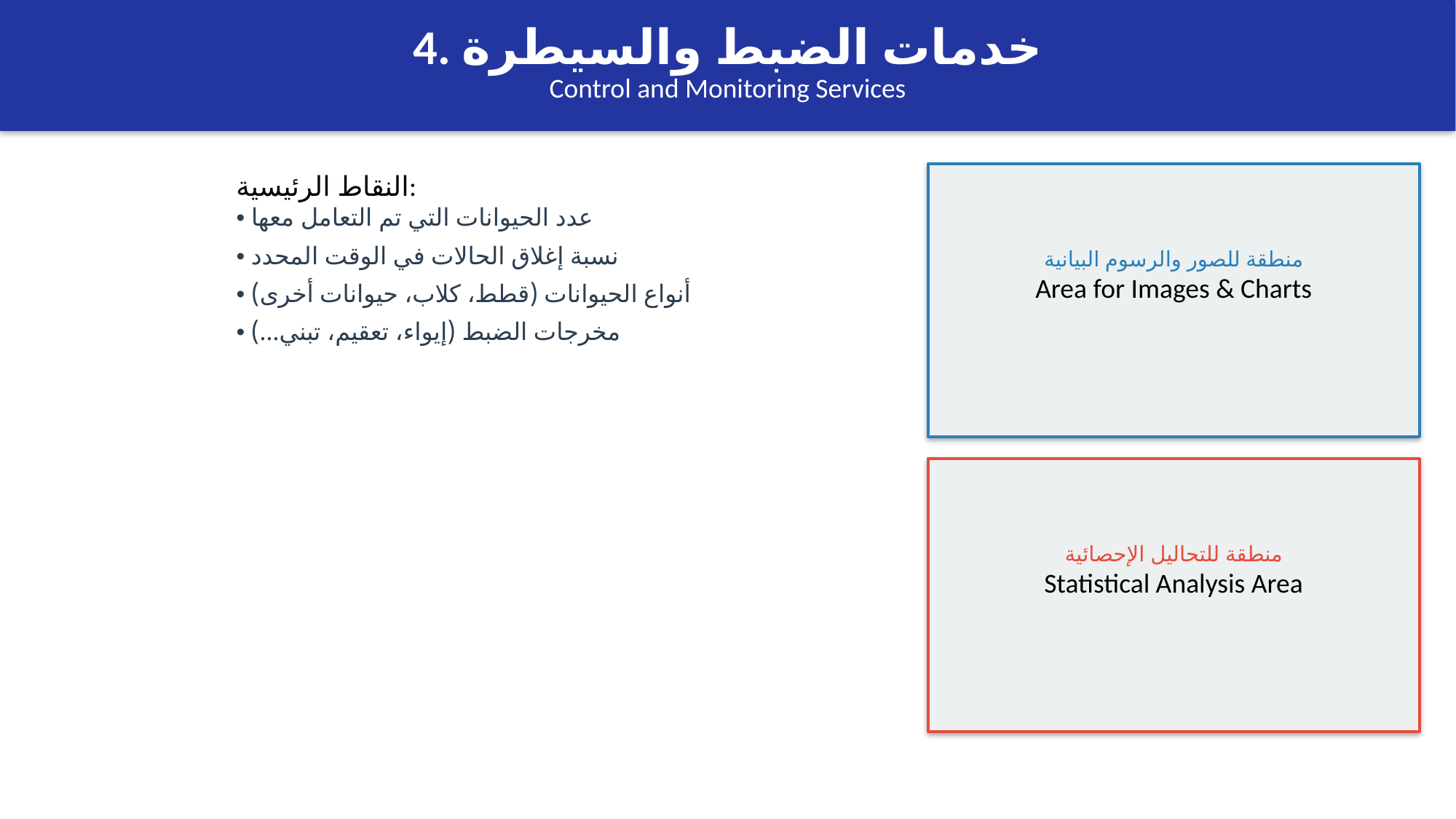

4. خدمات الضبط والسيطرة
Control and Monitoring Services
النقاط الرئيسية:
• عدد الحيوانات التي تم التعامل معها
• نسبة إغلاق الحالات في الوقت المحدد
• أنواع الحيوانات (قطط، كلاب، حيوانات أخرى)
• مخرجات الضبط (إيواء، تعقيم، تبني...)

منطقة للصور والرسوم البيانية
Area for Images & Charts

منطقة للتحاليل الإحصائية
Statistical Analysis Area